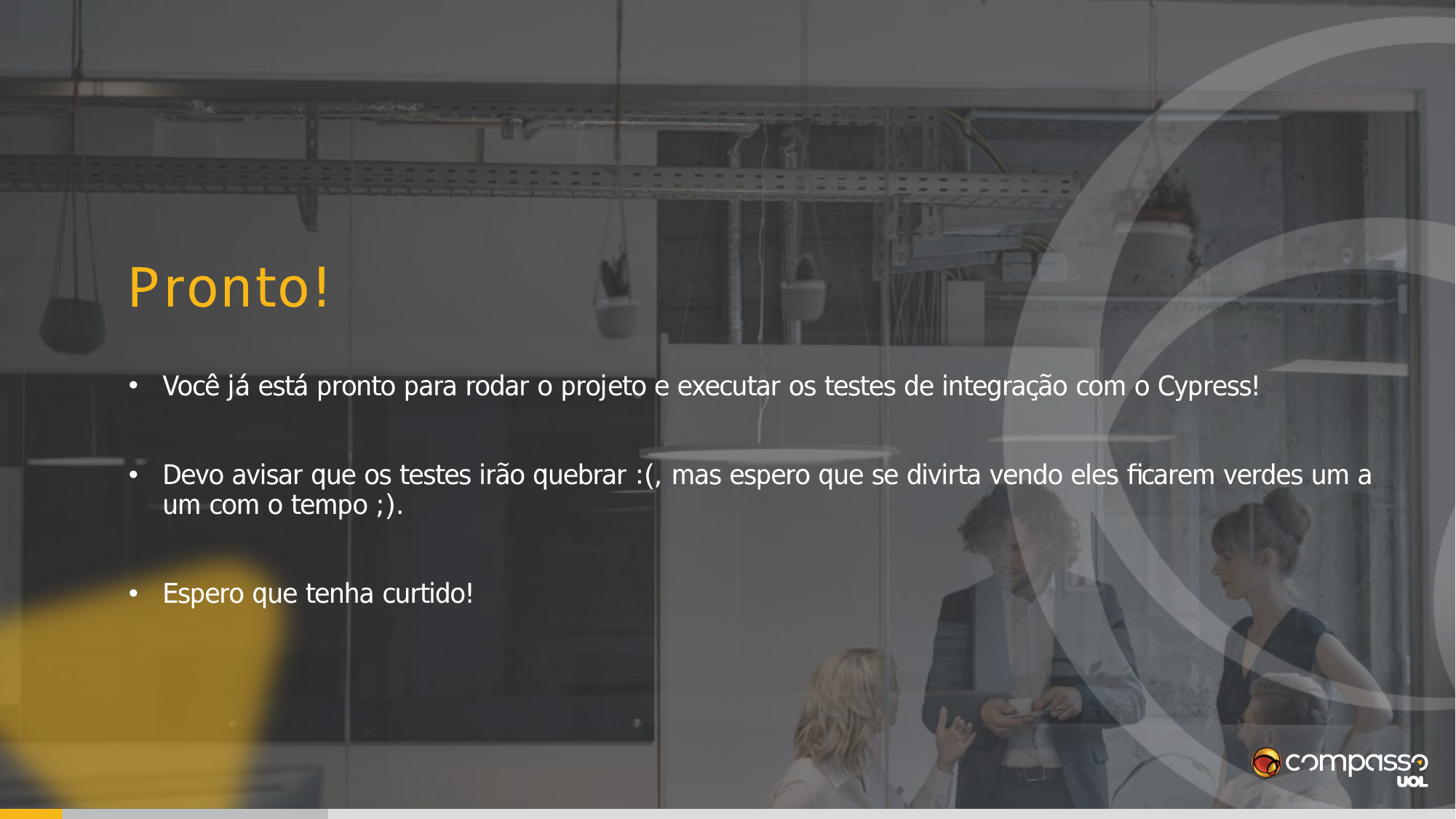

# Pronto!
Você já está pronto para rodar o projeto e executar os testes de integração com o Cypress!

Devo avisar que os testes irão quebrar :(, mas espero que se divirta vendo eles ficarem verdes um a um com o tempo ;).

Espero que tenha curtido!